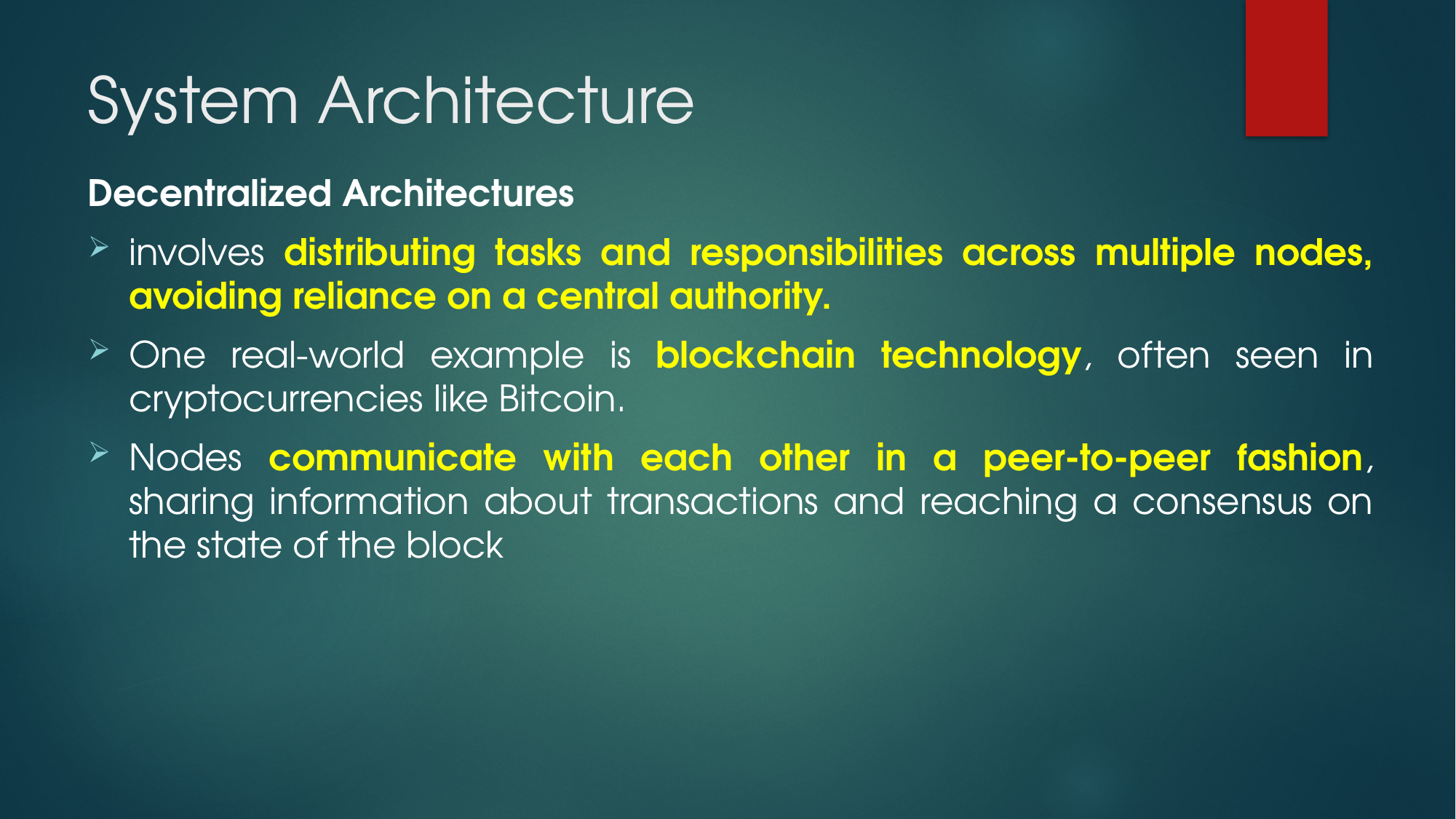

# System Architecture
Decentralized Architectures
involves distributing tasks and responsibilities across multiple nodes, avoiding reliance on a central authority.
One real-world example is blockchain technology, often seen in cryptocurrencies like Bitcoin.
Nodes communicate with each other in a peer-to-peer fashion, sharing information about transactions and reaching a consensus on the state of the block